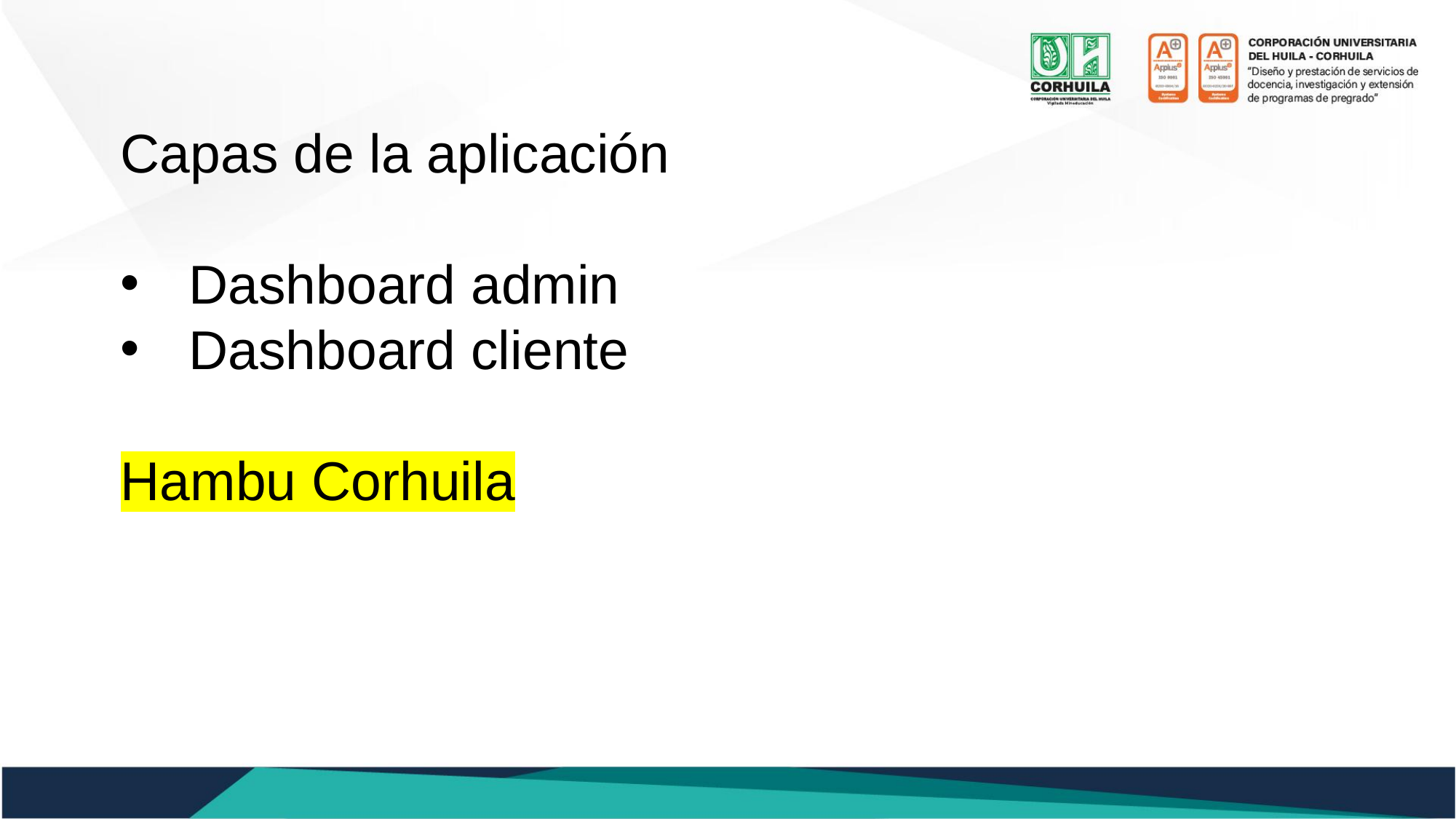

Capas de la aplicación

Dashboard admin
Dashboard cliente

Hambu Corhuila